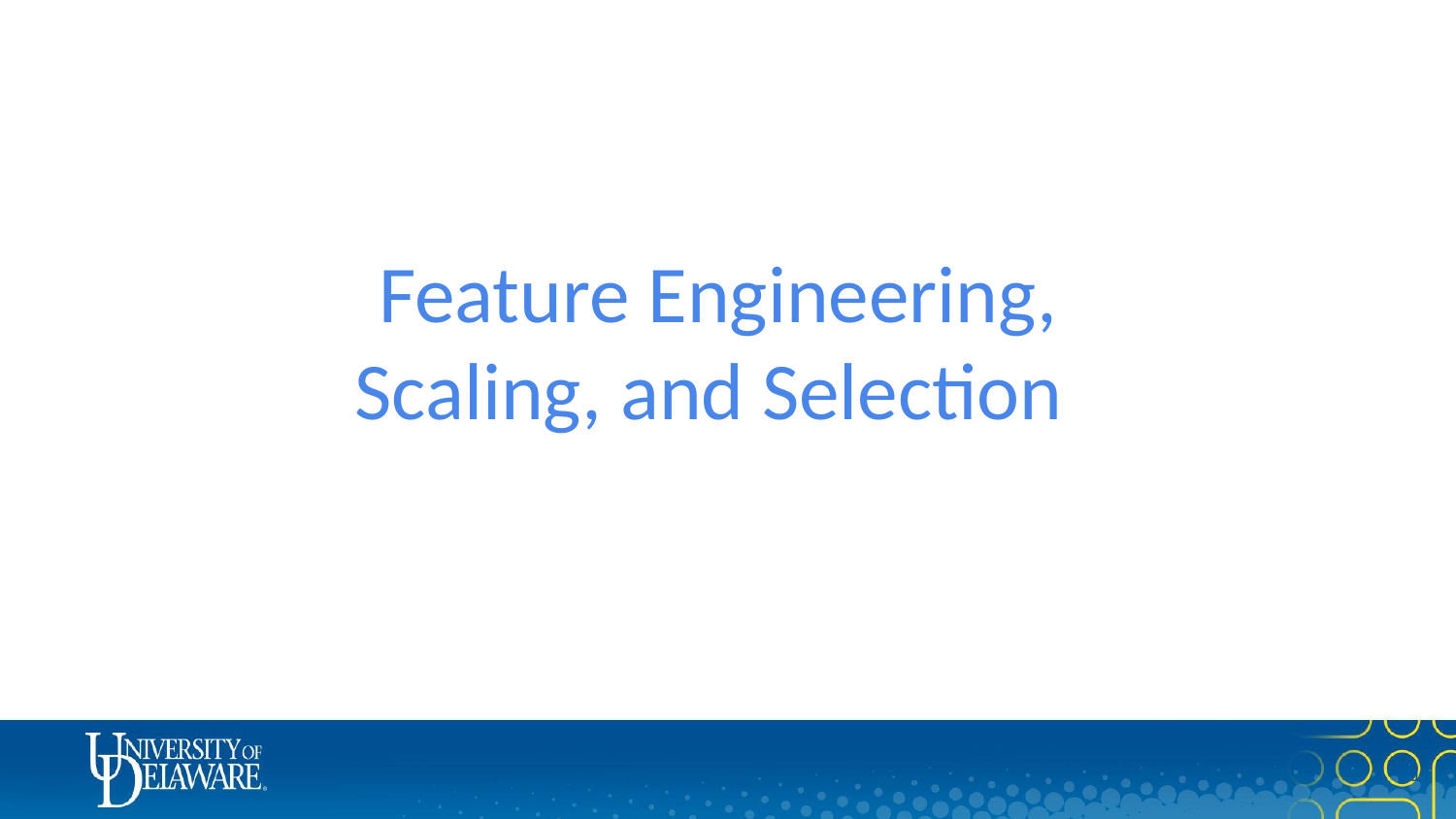

# Feature Engineering, Scaling, and Selection

1